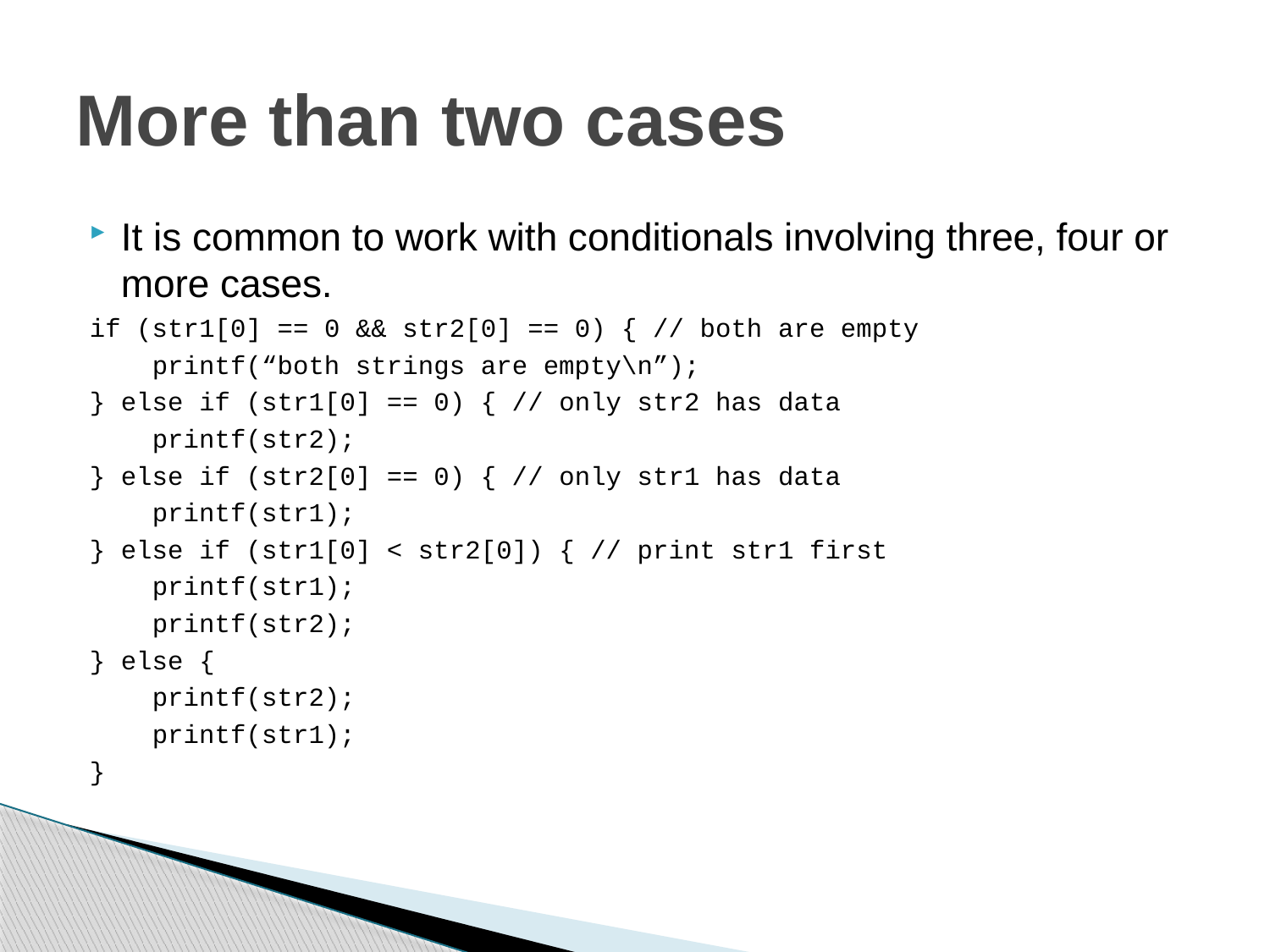

# More than two cases
It is common to work with conditionals involving three, four or more cases.
if (str1[0] == 0 && str2[0] == 0) { // both are empty
    printf(“both strings are empty\n”);
} else if (str1[0] == 0) { // only str2 has data
    printf(str2);
} else if (str2[0] == 0) { // only str1 has data
    printf(str1);
} else if (str1[0] < str2[0]) { // print str1 first
    printf(str1);
    printf(str2);
} else {
    printf(str2);
    printf(str1);
}